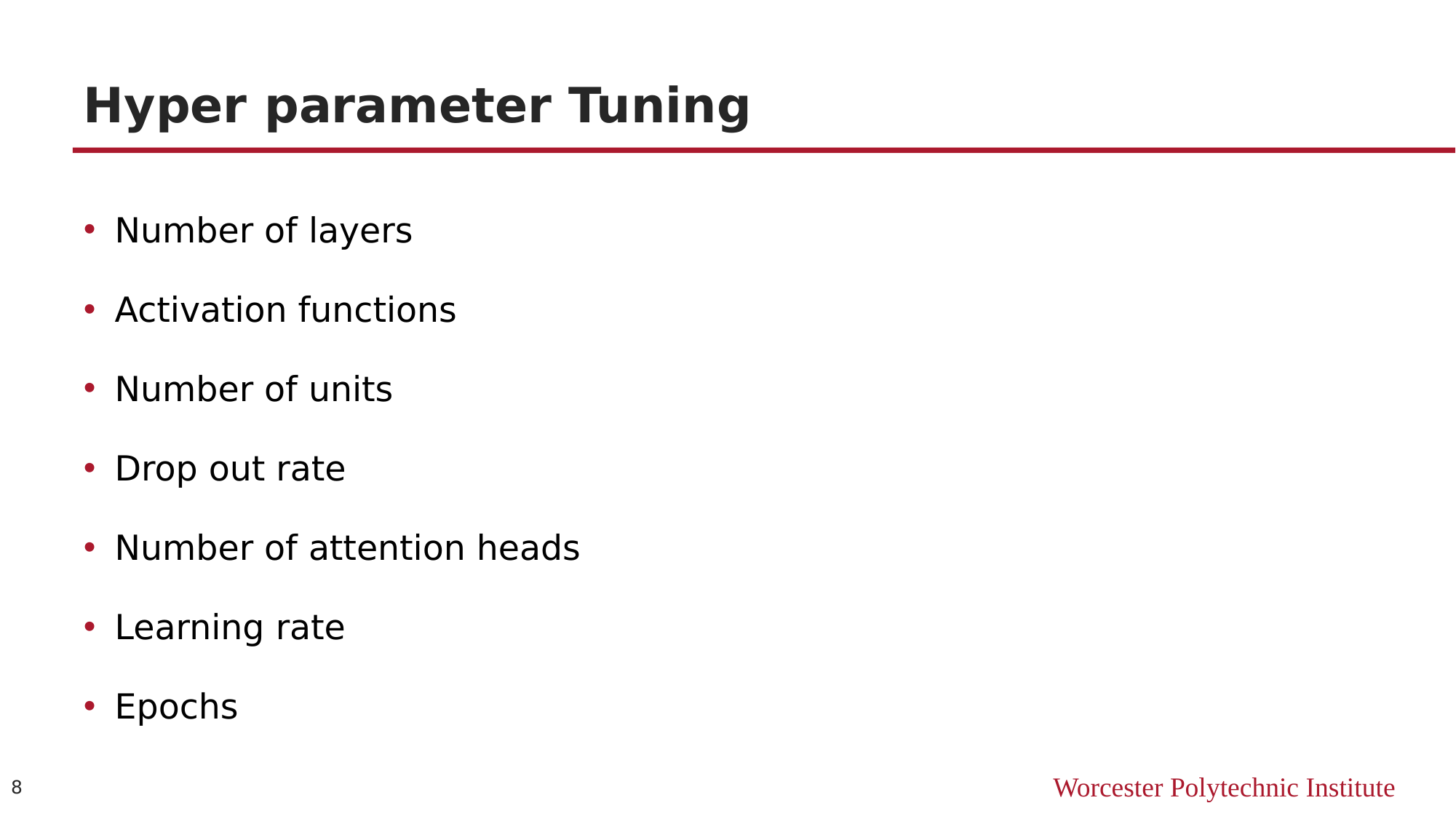

# Hyper parameter Tuning
Number of layers
Activation functions
Number of units
Drop out rate
Number of attention heads
Learning rate
Epochs
8